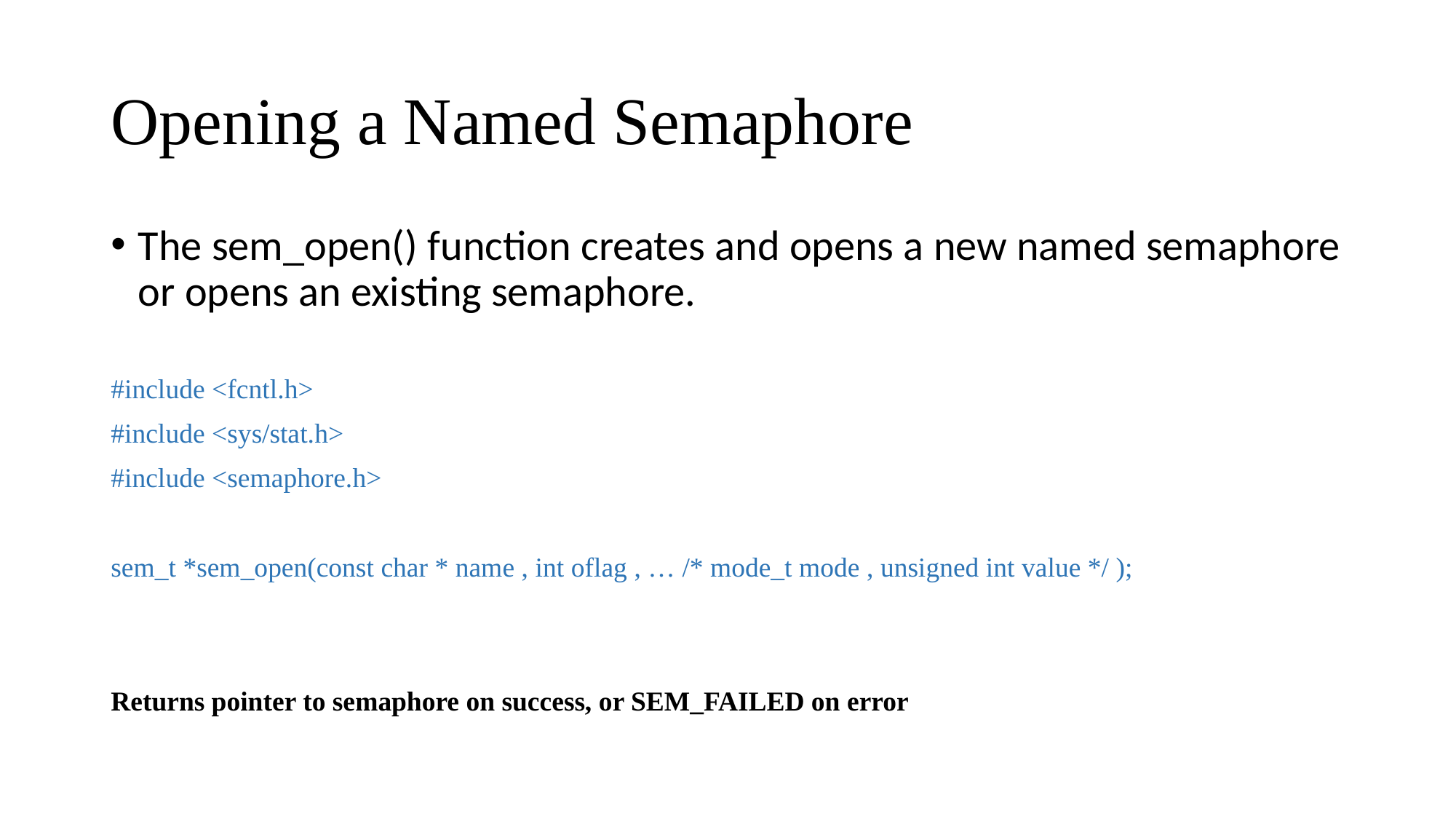

# Opening a Named Semaphore
The sem_open() function creates and opens a new named semaphore or opens an existing semaphore.

#include <fcntl.h>
#include <sys/stat.h>
#include <semaphore.h>

sem_t *sem_open(const char * name , int oflag , … /* mode_t mode , unsigned int value */ );

Returns pointer to semaphore on success, or SEM_FAILED on error